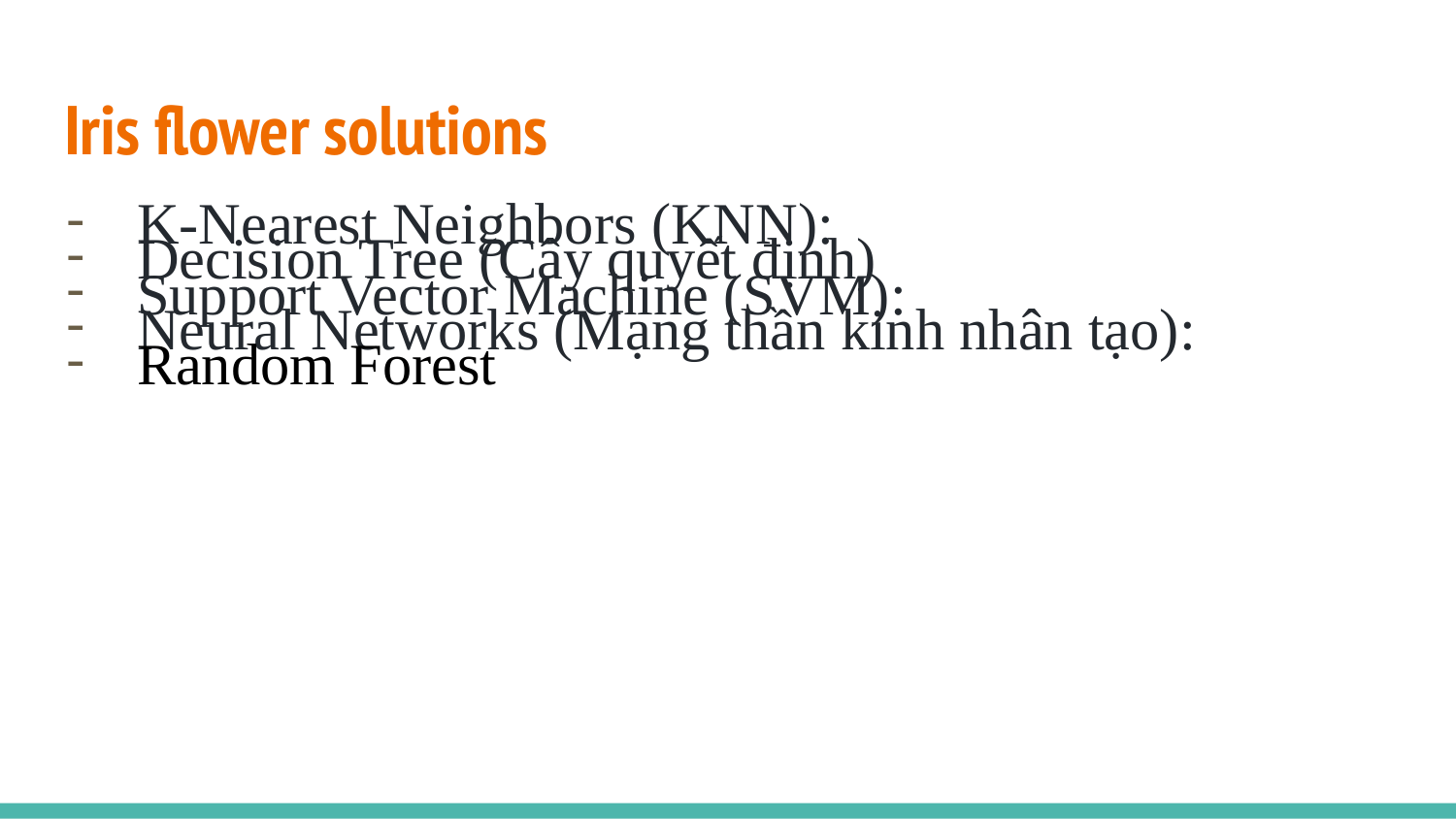

# Iris flower solutions
K-Nearest Neighbors (KNN):
Decision Tree (Cây quyết định)
Support Vector Machine (SVM):
Neural Networks (Mạng thần kinh nhân tạo):
Random Forest